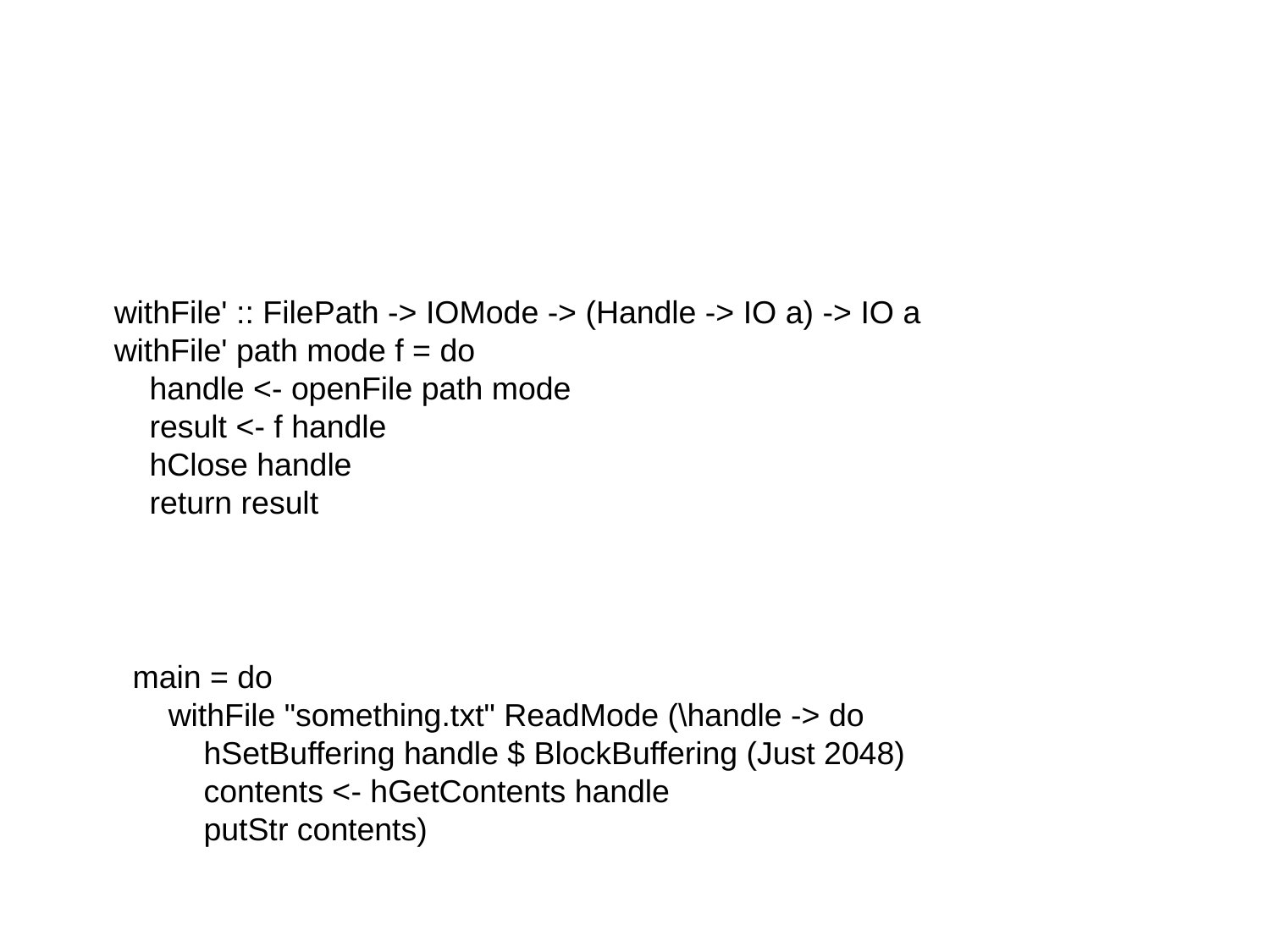

#
withFile' :: FilePath -> IOMode -> (Handle -> IO a) -> IO a
withFile' path mode f = do
    handle <- openFile path mode
    result <- f handle
    hClose handle
    return result

main = do
    withFile "something.txt" ReadMode (\handle -> do
        hSetBuffering handle $ BlockBuffering (Just 2048)
        contents <- hGetContents handle
        putStr contents)